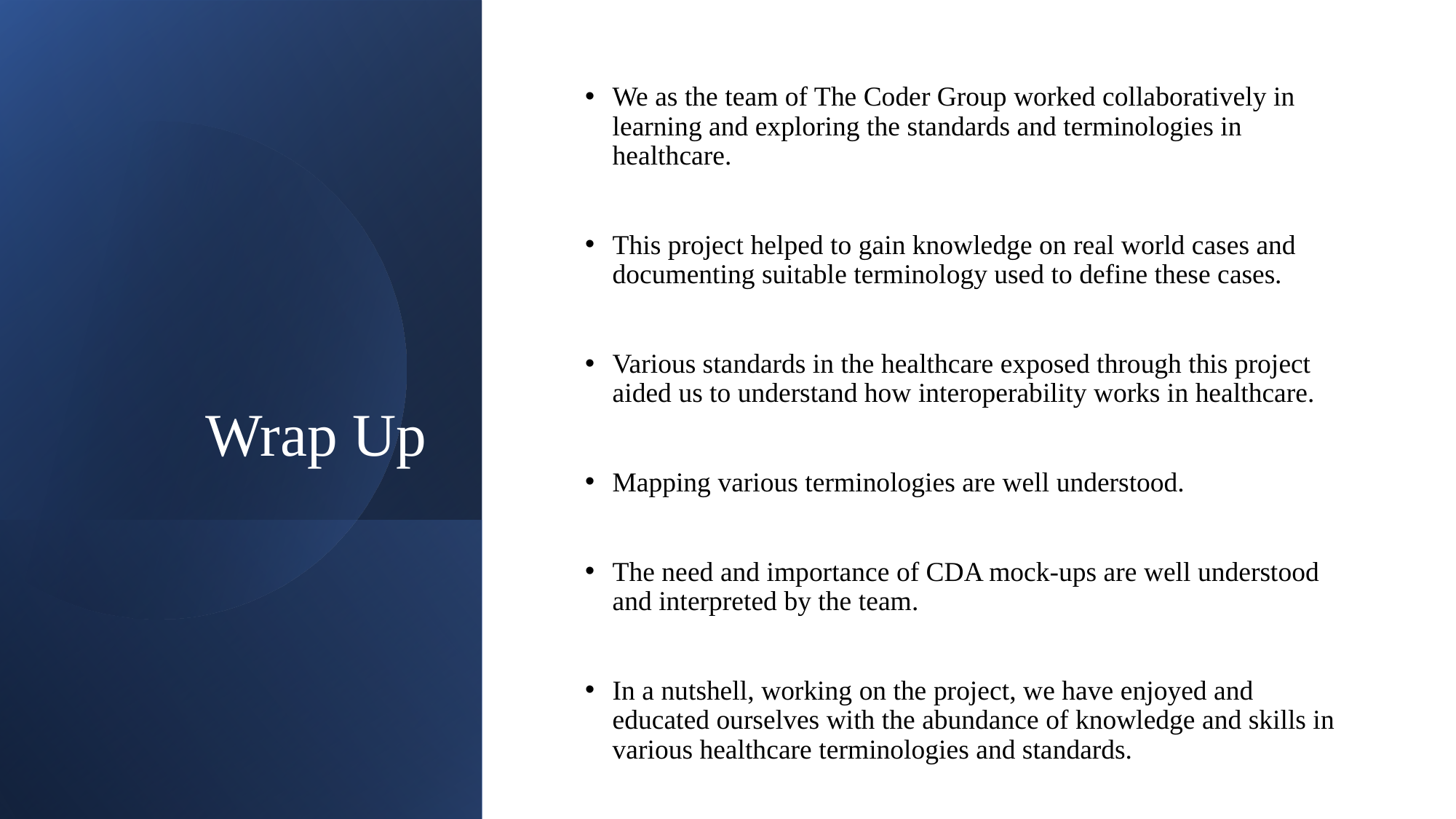

# Wrap Up
We as the team of The Coder Group worked collaboratively in learning and exploring the standards and terminologies in healthcare.

This project helped to gain knowledge on real world cases and documenting suitable terminology used to define these cases.

Various standards in the healthcare exposed through this project aided us to understand how interoperability works in healthcare.

Mapping various terminologies are well understood.

The need and importance of CDA mock-ups are well understood and interpreted by the team.

In a nutshell, working on the project, we have enjoyed and educated ourselves with the abundance of knowledge and skills in various healthcare terminologies and standards.